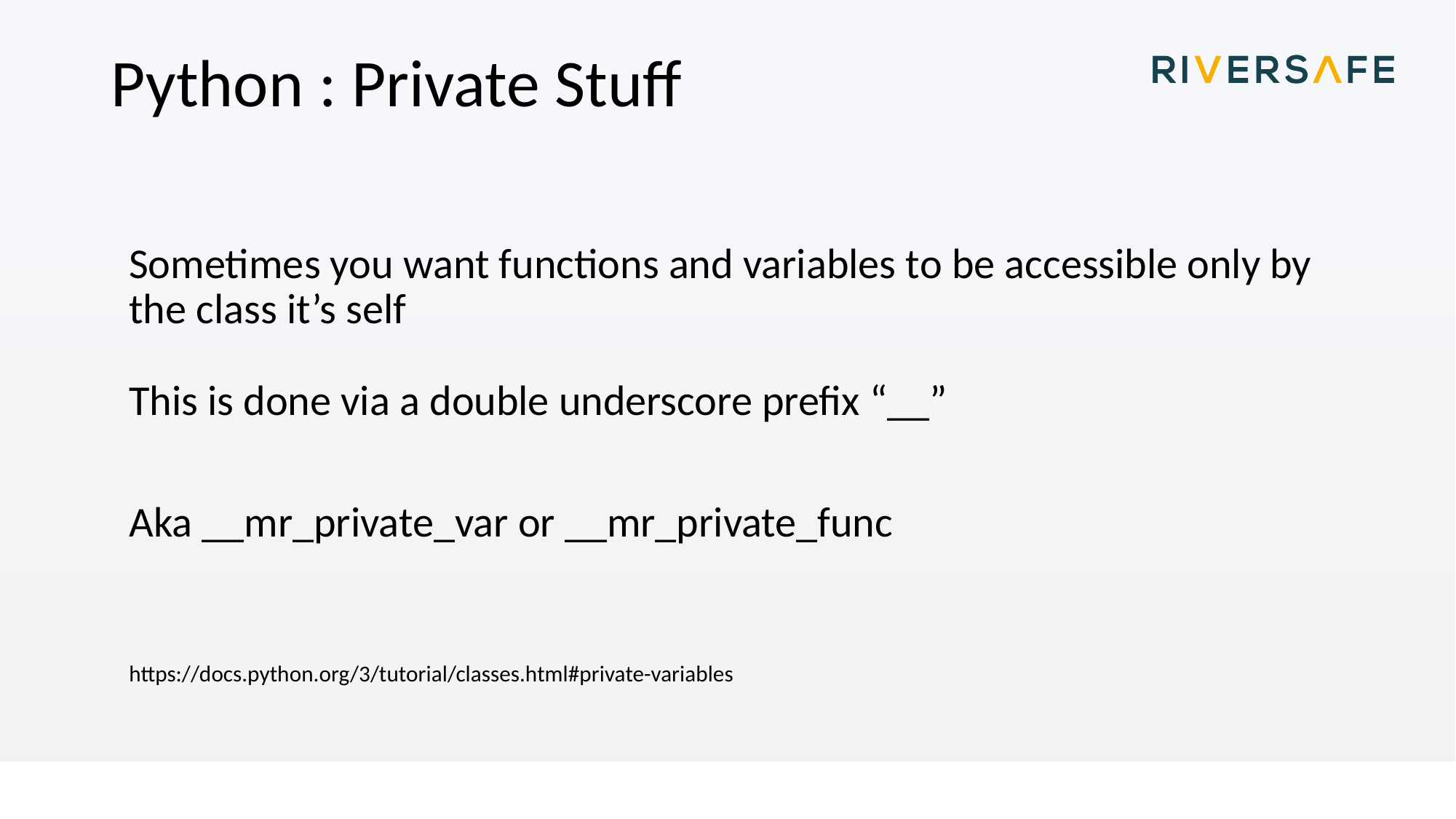

# Python : Private Stuff

Sometimes you want functions and variables to be accessible only by the class it’s self
This is done via a double underscore prefix “__”

Aka __mr_private_var or __mr_private_func

https://docs.python.org/3/tutorial/classes.html#private-variables